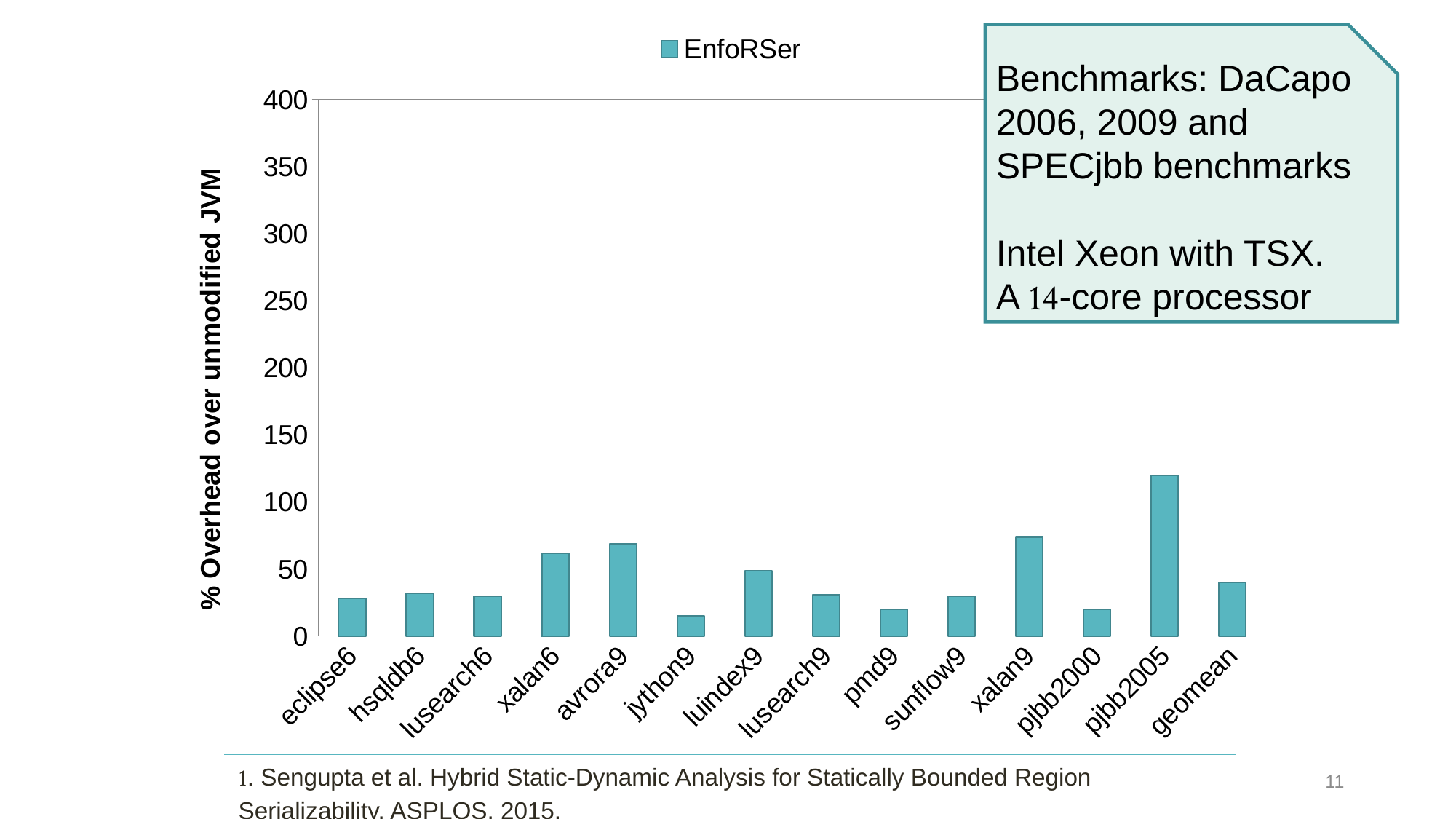

### Chart

| Category | EnfoRSer |
|---|---|
| eclipse6 | 28.0 |
| hsqldb6 | 32.0 |
| lusearch6 | 30.0 |
| xalan6 | 62.0 |
| avrora9 | 69.0 |
| jython9 | 15.0 |
| luindex9 | 49.0 |
| lusearch9 | 31.0 |
| pmd9 | 20.0 |
| sunflow9 | 30.0 |
| xalan9 | 74.0 |
| pjbb2000 | 20.0 |
| pjbb2005 | 120.0 |
| geomean | 40.0 |
Benchmarks: DaCapo 2006, 2009 and SPECjbb benchmarks

Intel Xeon with TSX.
A 14-core processor

1. Sengupta et al. Hybrid Static-Dynamic Analysis for Statically Bounded Region Serializability. ASPLOS, 2015.
11